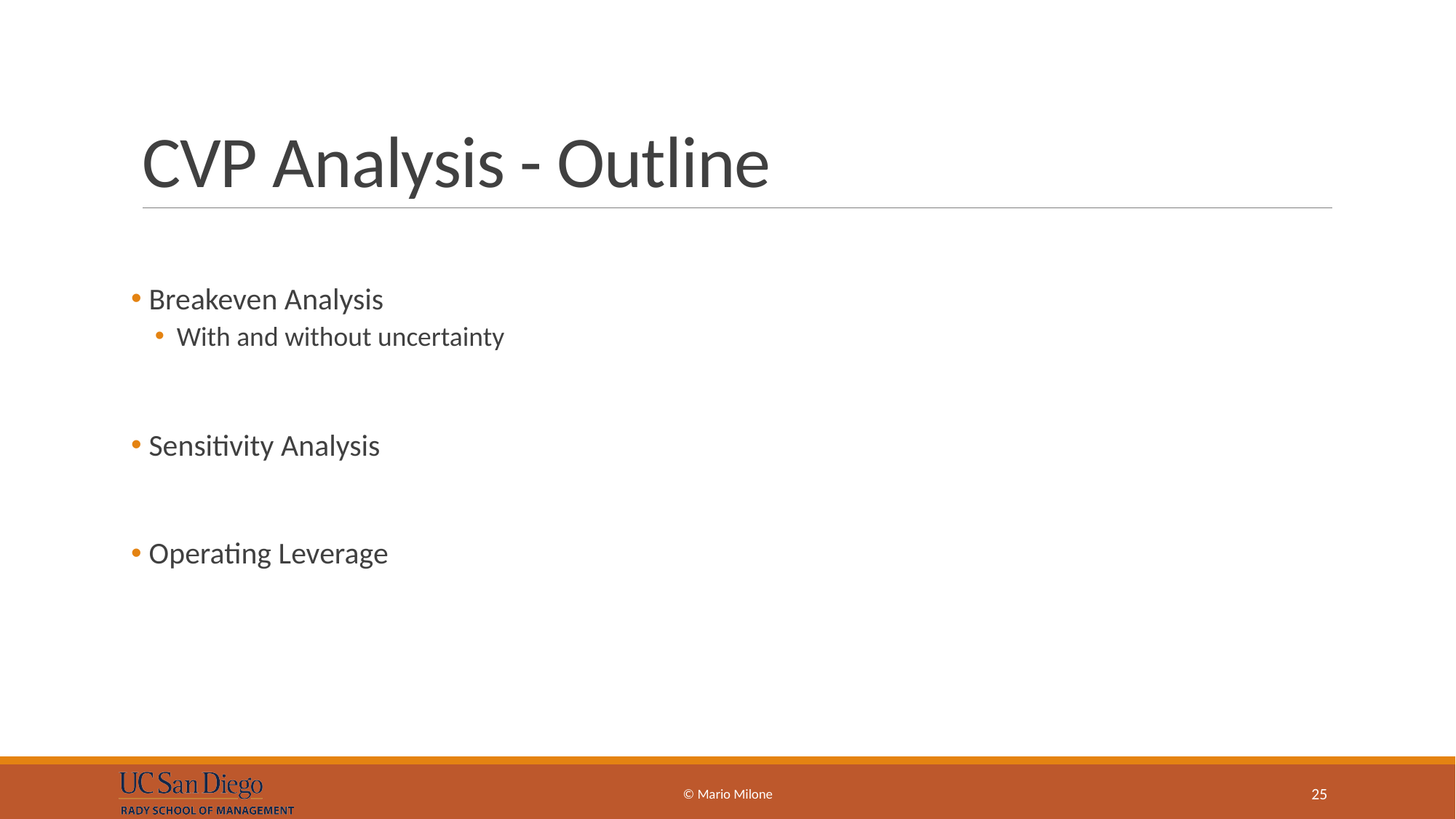

# CVP Analysis - Outline

 Breakeven Analysis
With and without uncertainty

 Sensitivity Analysis

 Operating Leverage

© Mario Milone
25